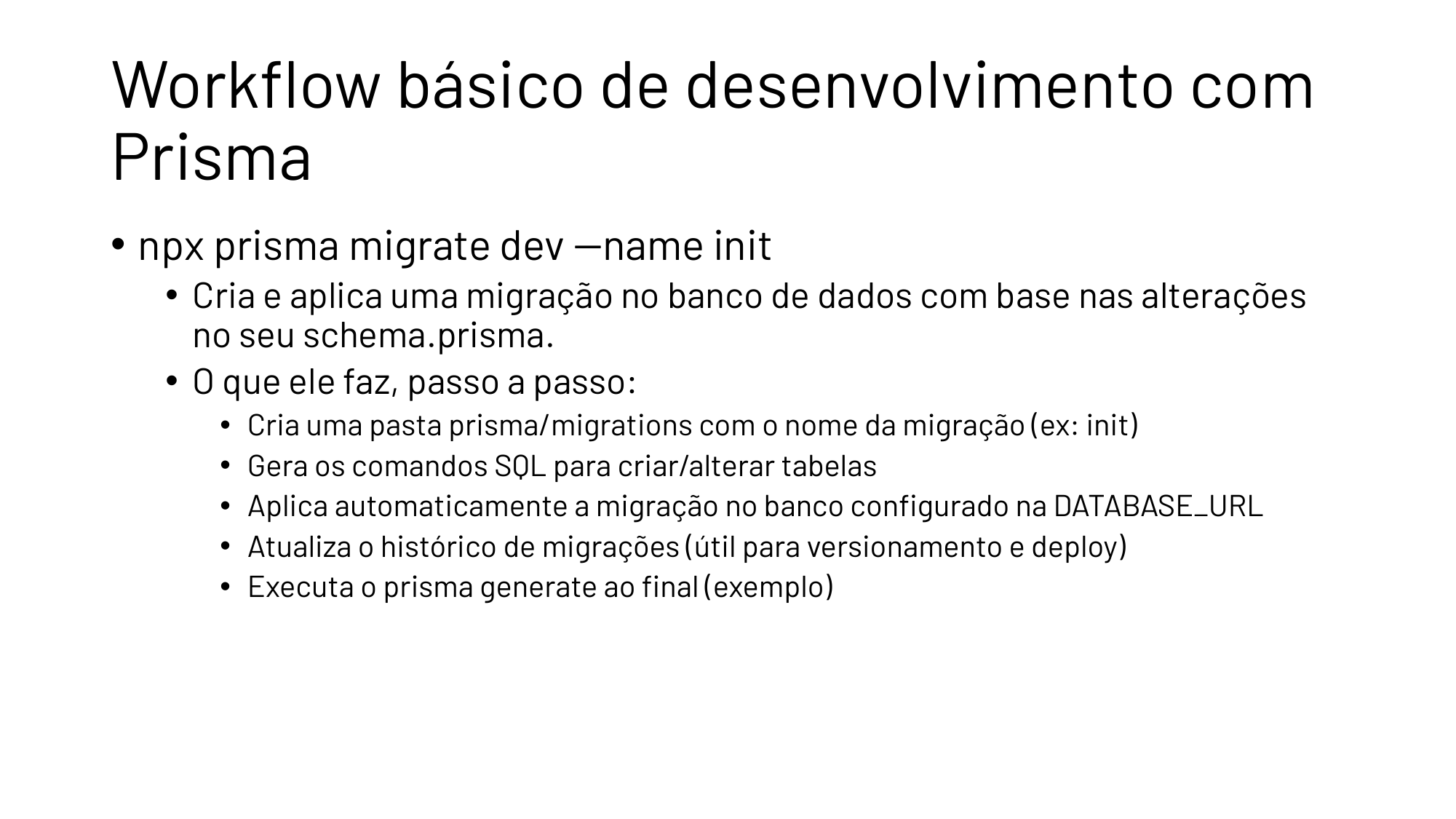

# Workflow básico de desenvolvimento com Prisma
npx prisma migrate dev --name init
Cria e aplica uma migração no banco de dados com base nas alterações no seu schema.prisma.
O que ele faz, passo a passo:
Cria uma pasta prisma/migrations com o nome da migração (ex: init)
Gera os comandos SQL para criar/alterar tabelas
Aplica automaticamente a migração no banco configurado na DATABASE_URL
Atualiza o histórico de migrações (útil para versionamento e deploy)
Executa o prisma generate ao final (exemplo)